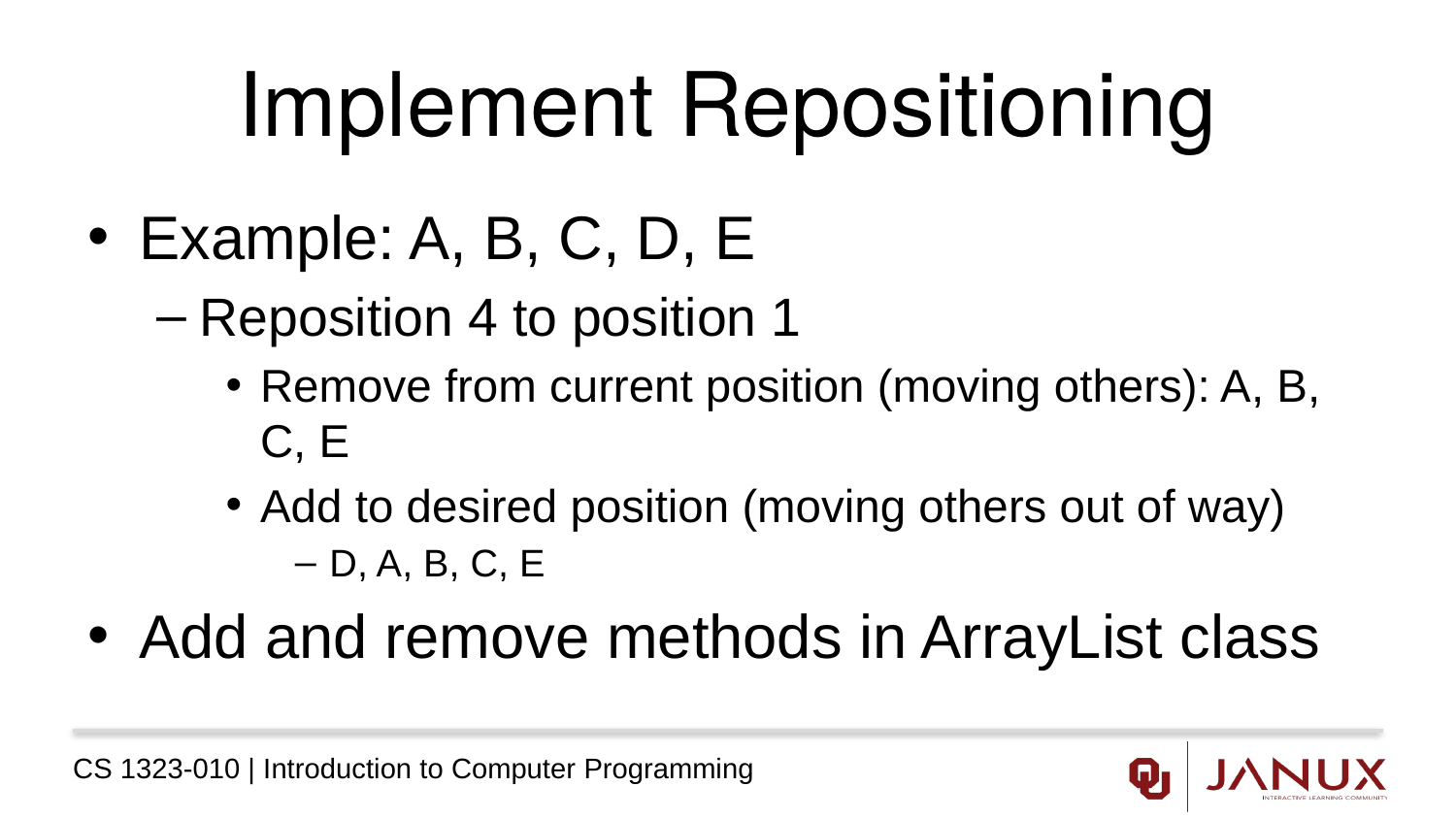

# Implement Repositioning
Example: A, B, C, D, E
Reposition 4 to position 1
Remove from current position (moving others): A, B, C, E
Add to desired position (moving others out of way)
D, A, B, C, E
Add and remove methods in ArrayList class